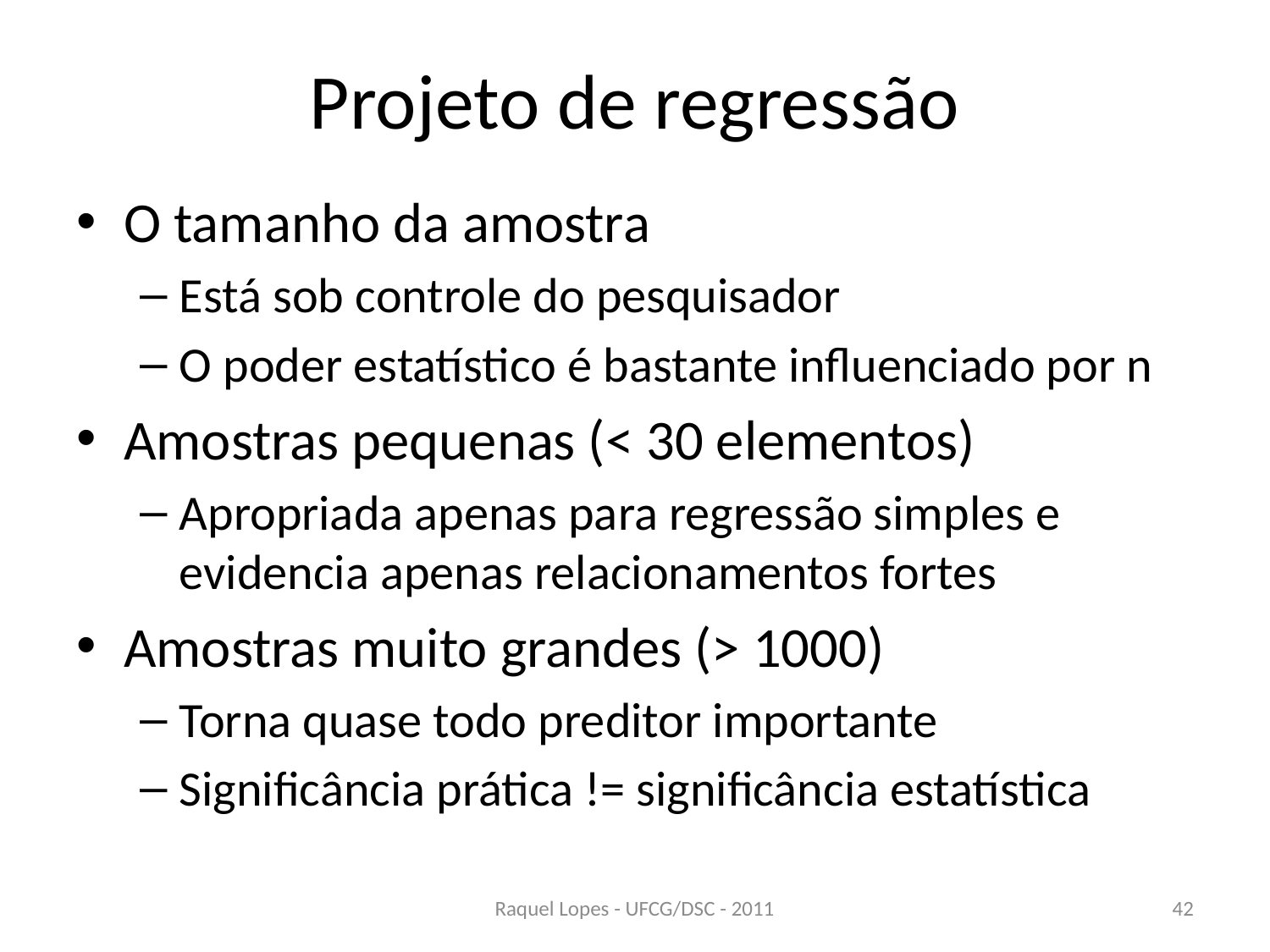

# Projeto de regressão
O tamanho da amostra
Está sob controle do pesquisador
O poder estatístico é bastante influenciado por n
Amostras pequenas (< 30 elementos)
Apropriada apenas para regressão simples e evidencia apenas relacionamentos fortes
Amostras muito grandes (> 1000)
Torna quase todo preditor importante
Significância prática != significância estatística
Raquel Lopes - UFCG/DSC - 2011
42